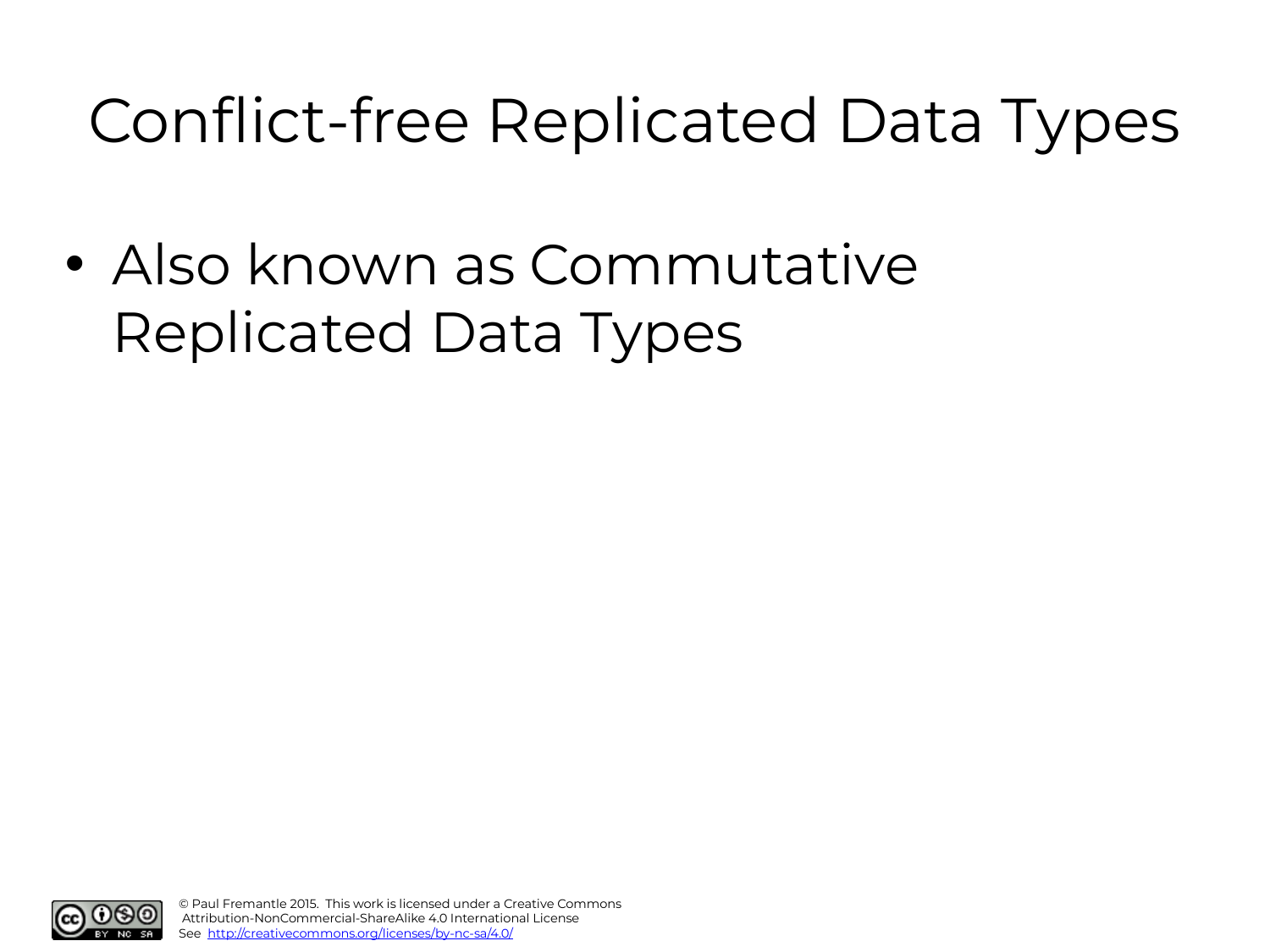

# Conflict-free Replicated Data Types
Also known as Commutative Replicated Data Types